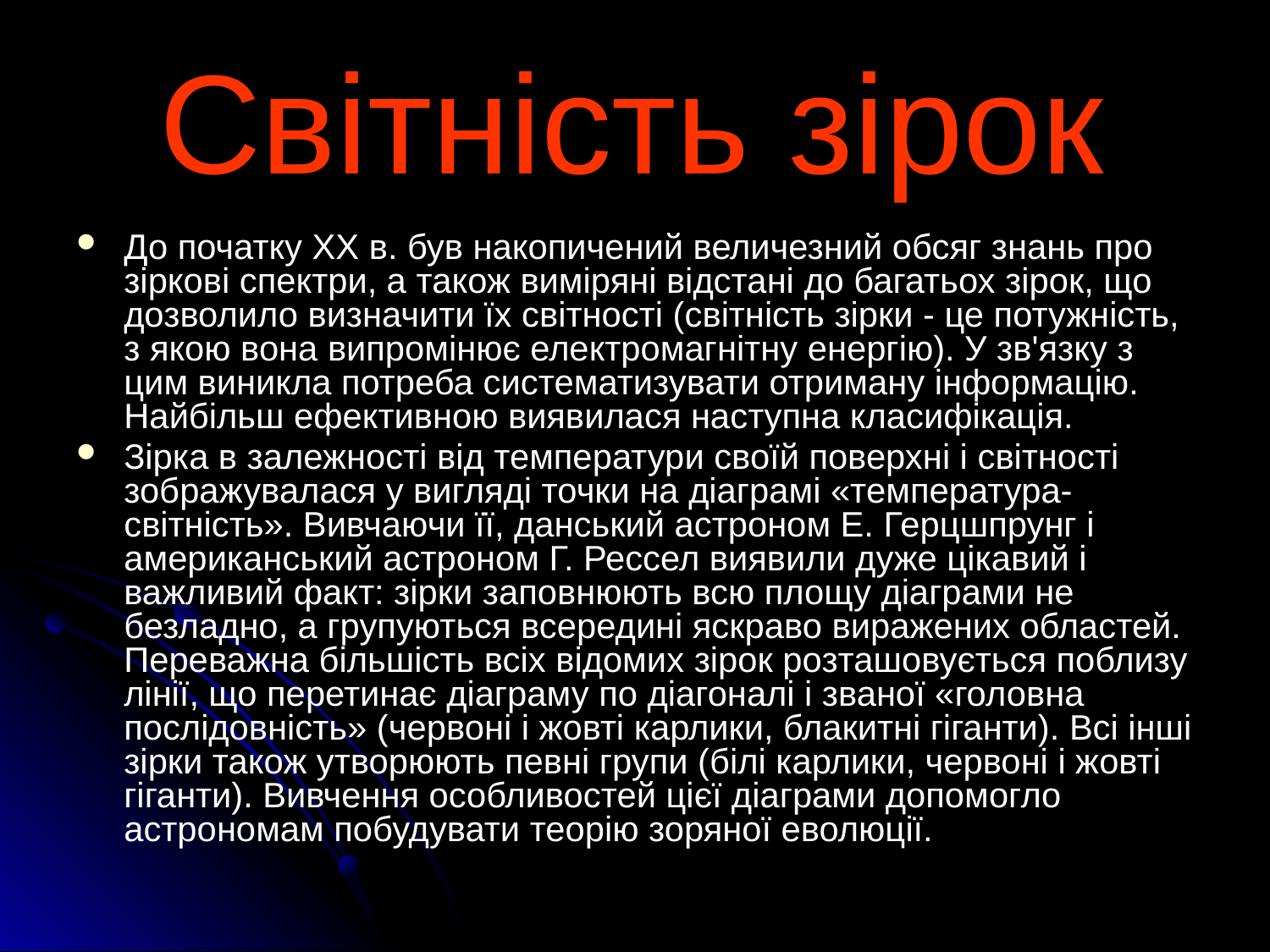

# Світність зірок
До початку XX в. був накопичений величезний обсяг знань про зіркові спектри, а також виміряні відстані до багатьох зірок, що дозволило визначити їх світності (світність зірки - це потужність, з якою вона випромінює електромагнітну енергію). У зв'язку з цим виникла потреба систематизувати отриману інформацію. Найбільш ефективною виявилася наступна класифікація.
Зірка в залежності від температури своїй поверхні і світності зображувалася у вигляді точки на діаграмі «температура-світність». Вивчаючи її, данський астроном Е. Герцшпрунг і американський астроном Г. Рессел виявили дуже цікавий і важливий факт: зірки заповнюють всю площу діаграми не безладно, а групуються всередині яскраво виражених областей. Переважна більшість всіх відомих зірок розташовується поблизу лінії, що перетинає діаграму по діагоналі і званої «головна послідовність» (червоні і жовті карлики, блакитні гіганти). Всі інші зірки також утворюють певні групи (білі карлики, червоні і жовті гіганти). Вивчення особливостей цієї діаграми допомогло астрономам побудувати теорію зоряної еволюції.